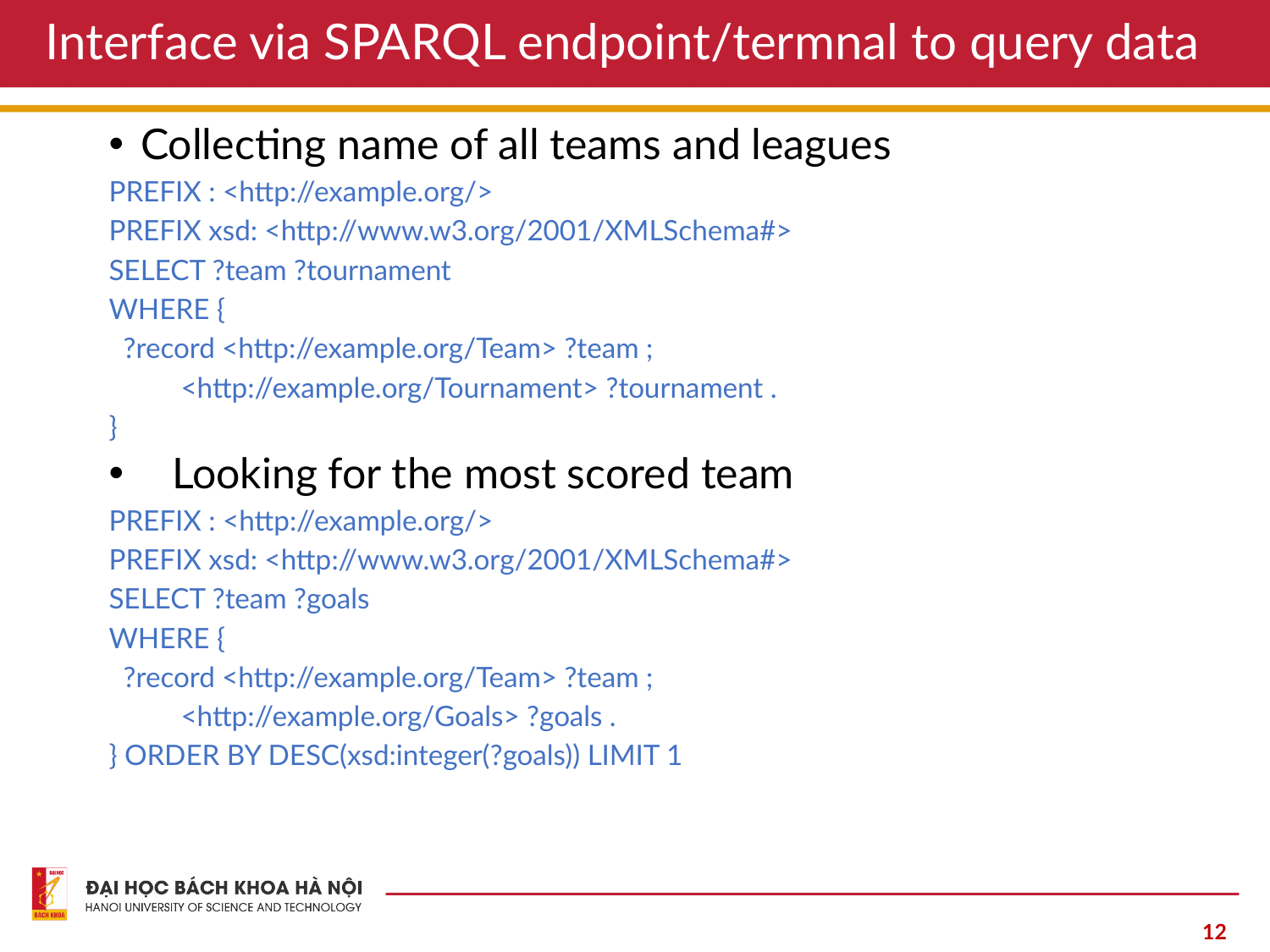

# Interface via SPARQL endpoint/termnal to query data
Collecting name of all teams and leagues
PREFIX : <http://example.org/>
PREFIX xsd: <http://www.w3.org/2001/XMLSchema#>
SELECT ?team ?tournament
WHERE {
  ?record <http://example.org/Team> ?team ;
          <http://example.org/Tournament> ?tournament .
}
Looking for the most scored team
PREFIX : <http://example.org/>
PREFIX xsd: <http://www.w3.org/2001/XMLSchema#>
SELECT ?team ?goals
WHERE {
  ?record <http://example.org/Team> ?team ;
          <http://example.org/Goals> ?goals .
} ORDER BY DESC(xsd:integer(?goals)) LIMIT 1

12